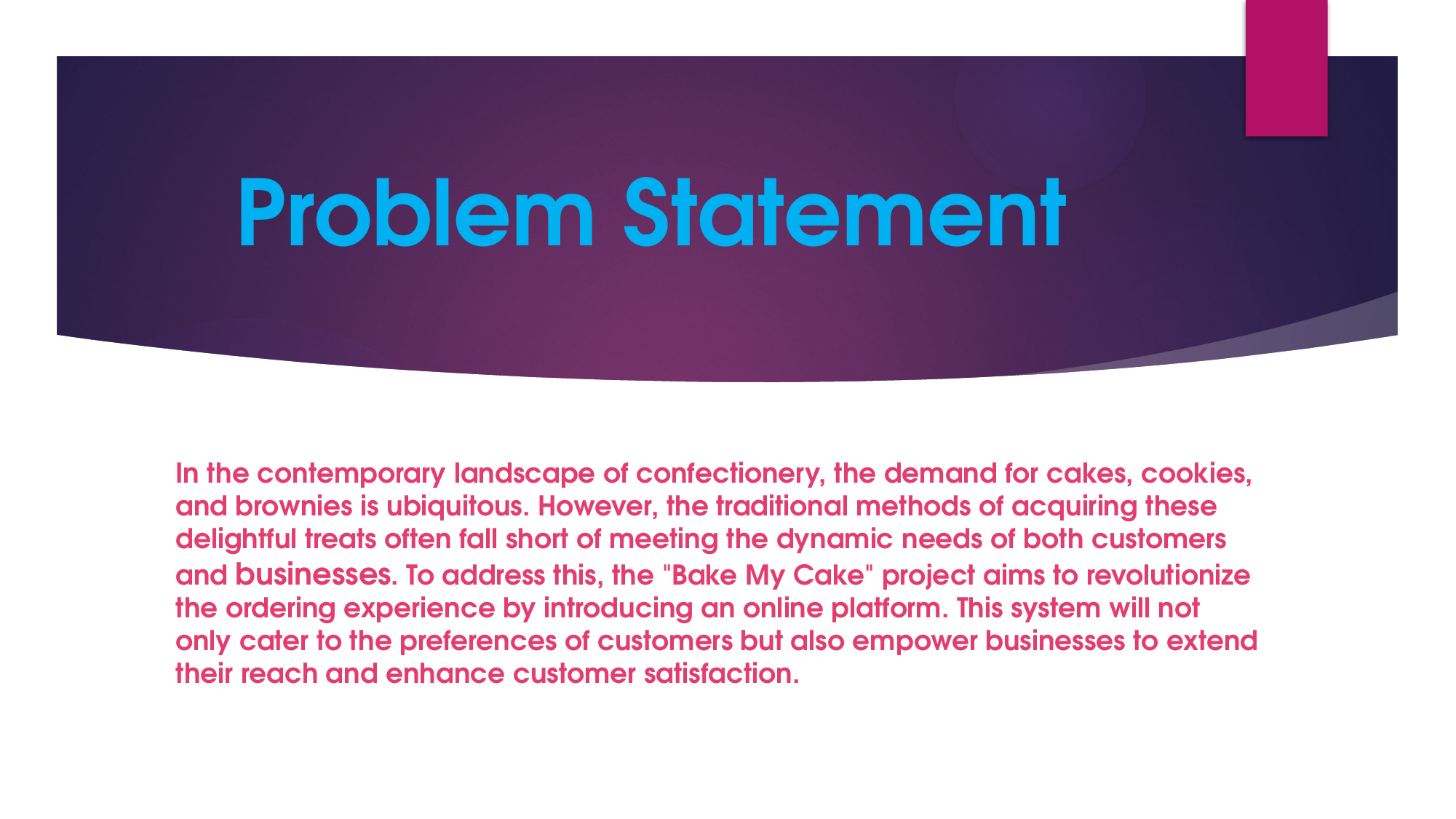

# Problem Statement
In the contemporary landscape of confectionery, the demand for cakes, cookies, and brownies is ubiquitous. However, the traditional methods of acquiring these delightful treats often fall short of meeting the dynamic needs of both customers and businesses. To address this, the "Bake My Cake" project aims to revolutionize the ordering experience by introducing an online platform. This system will not only cater to the preferences of customers but also empower businesses to extend their reach and enhance customer satisfaction.